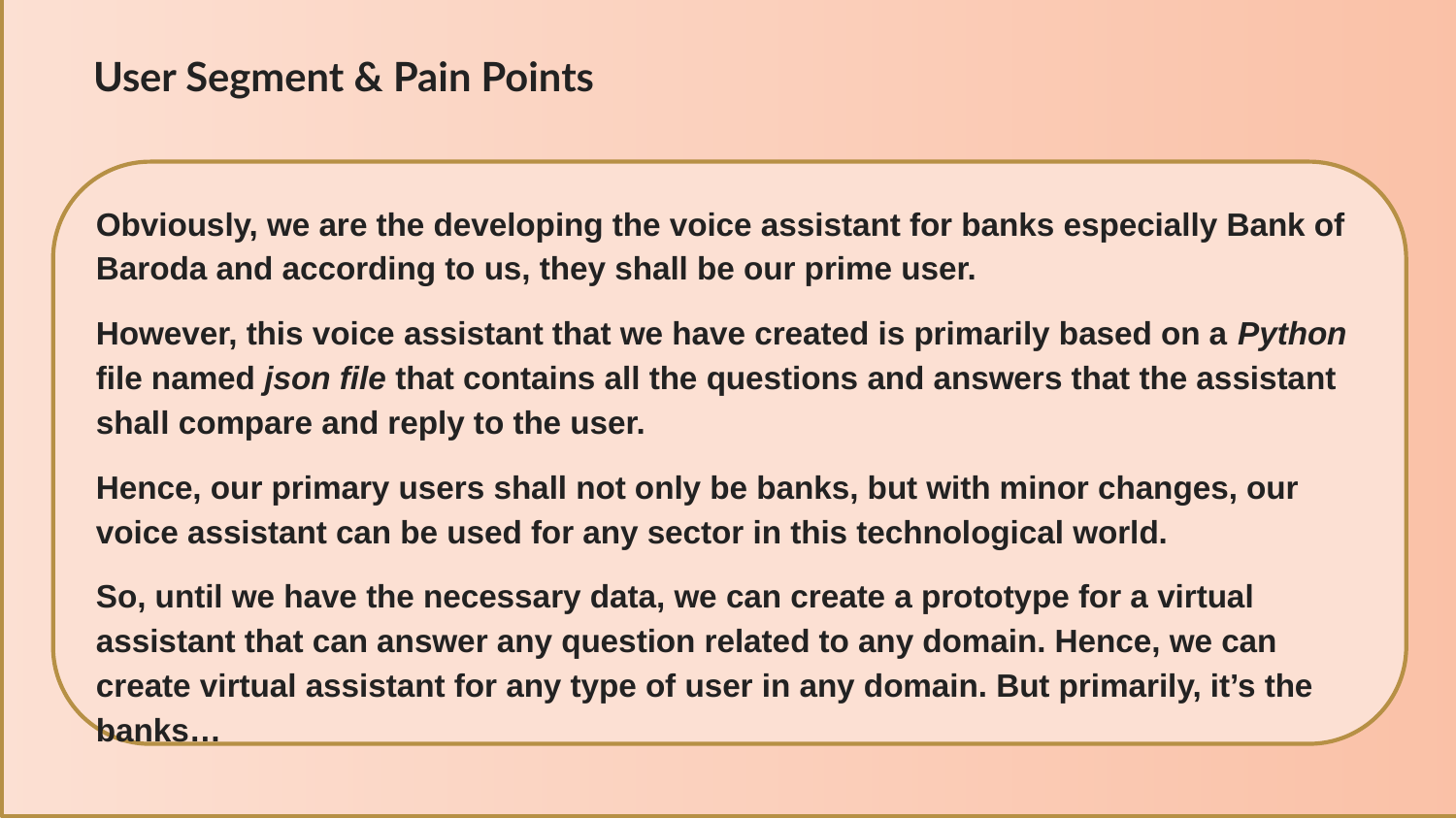

# User Segment & Pain Points

Obviously, we are the developing the voice assistant for banks especially Bank of Baroda and according to us, they shall be our prime user.
However, this voice assistant that we have created is primarily based on a Python file named json file that contains all the questions and answers that the assistant shall compare and reply to the user.
Hence, our primary users shall not only be banks, but with minor changes, our voice assistant can be used for any sector in this technological world.
So, until we have the necessary data, we can create a prototype for a virtual assistant that can answer any question related to any domain. Hence, we can create virtual assistant for any type of user in any domain. But primarily, it’s the banks…